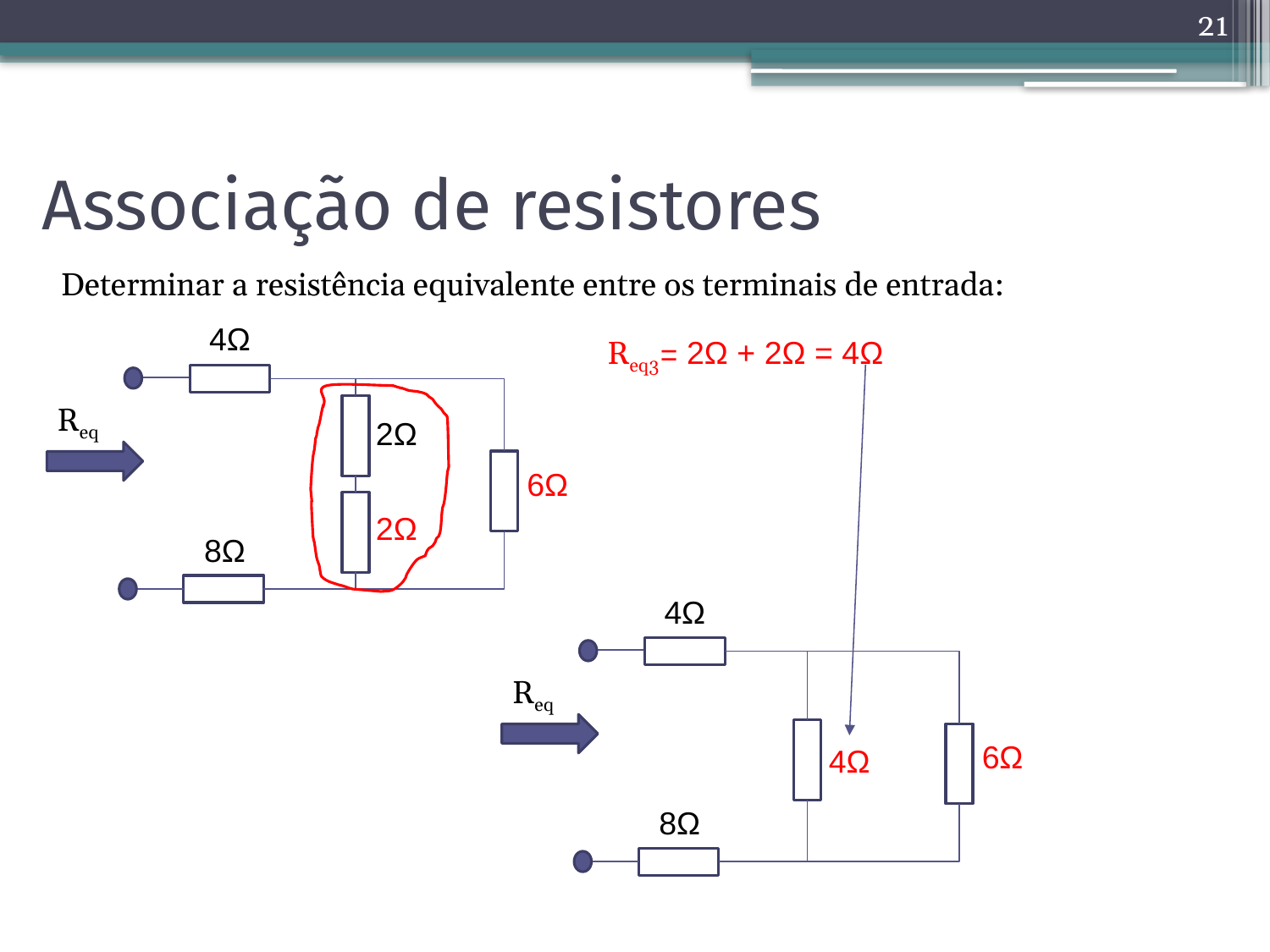

21
# Associação de resistores
Determinar a resistência equivalente entre os terminais de entrada:
4Ω
Req3= 2Ω + 2Ω = 4Ω

Req
2Ω

6Ω

2Ω

8Ω

4Ω

Req

6Ω
4Ω

8Ω